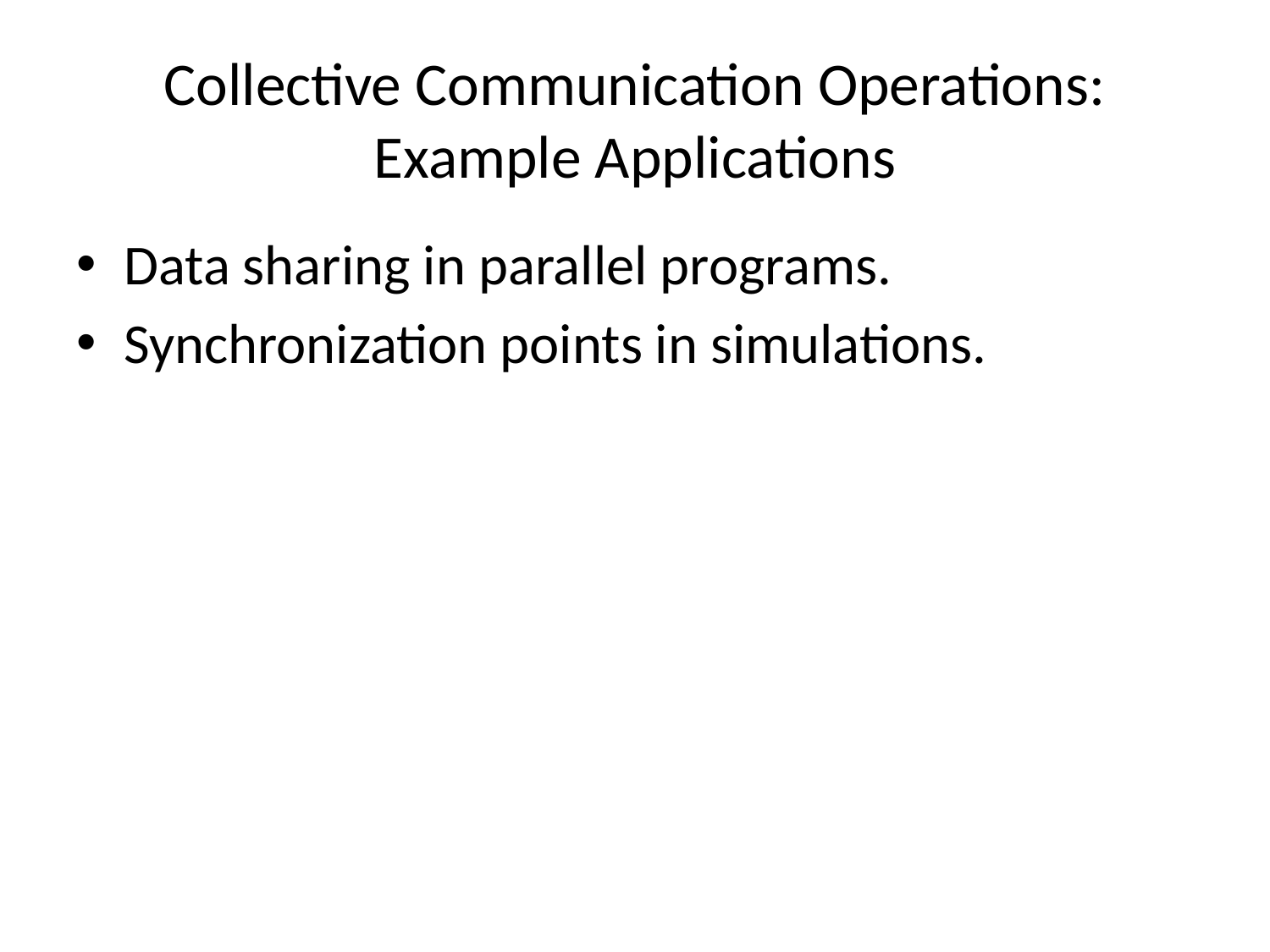

# Collective Communication Operations: Example Applications
Data sharing in parallel programs.
Synchronization points in simulations.